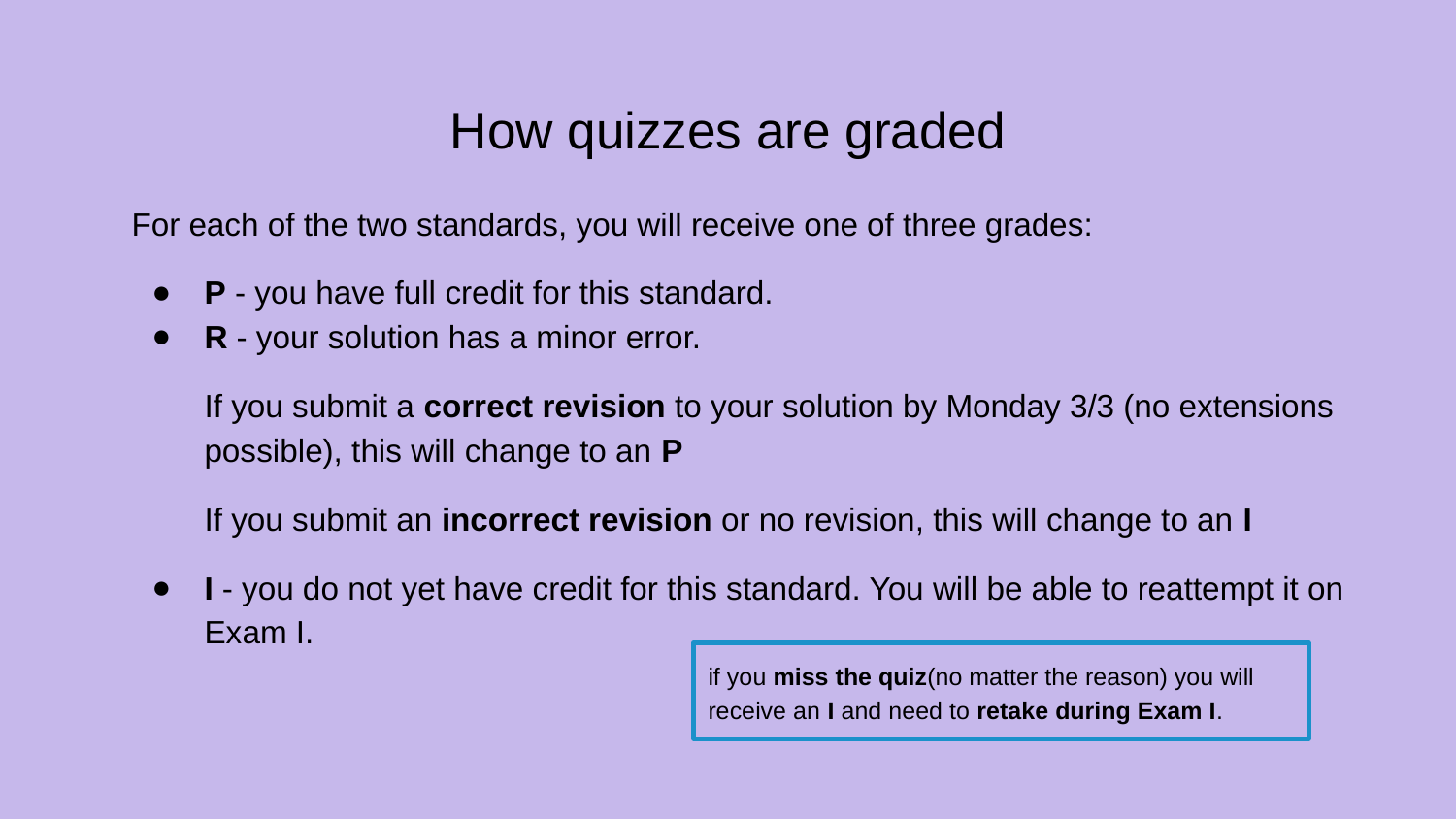

# How quizzes are graded
For each of the two standards, you will receive one of three grades:
P - you have full credit for this standard.
R - your solution has a minor error.
If you submit a correct revision to your solution by Monday 3/3 (no extensions possible), this will change to an P
If you submit an incorrect revision or no revision, this will change to an I
I - you do not yet have credit for this standard. You will be able to reattempt it on Exam I.
if you miss the quiz(no matter the reason) you will receive an I and need to retake during Exam I.